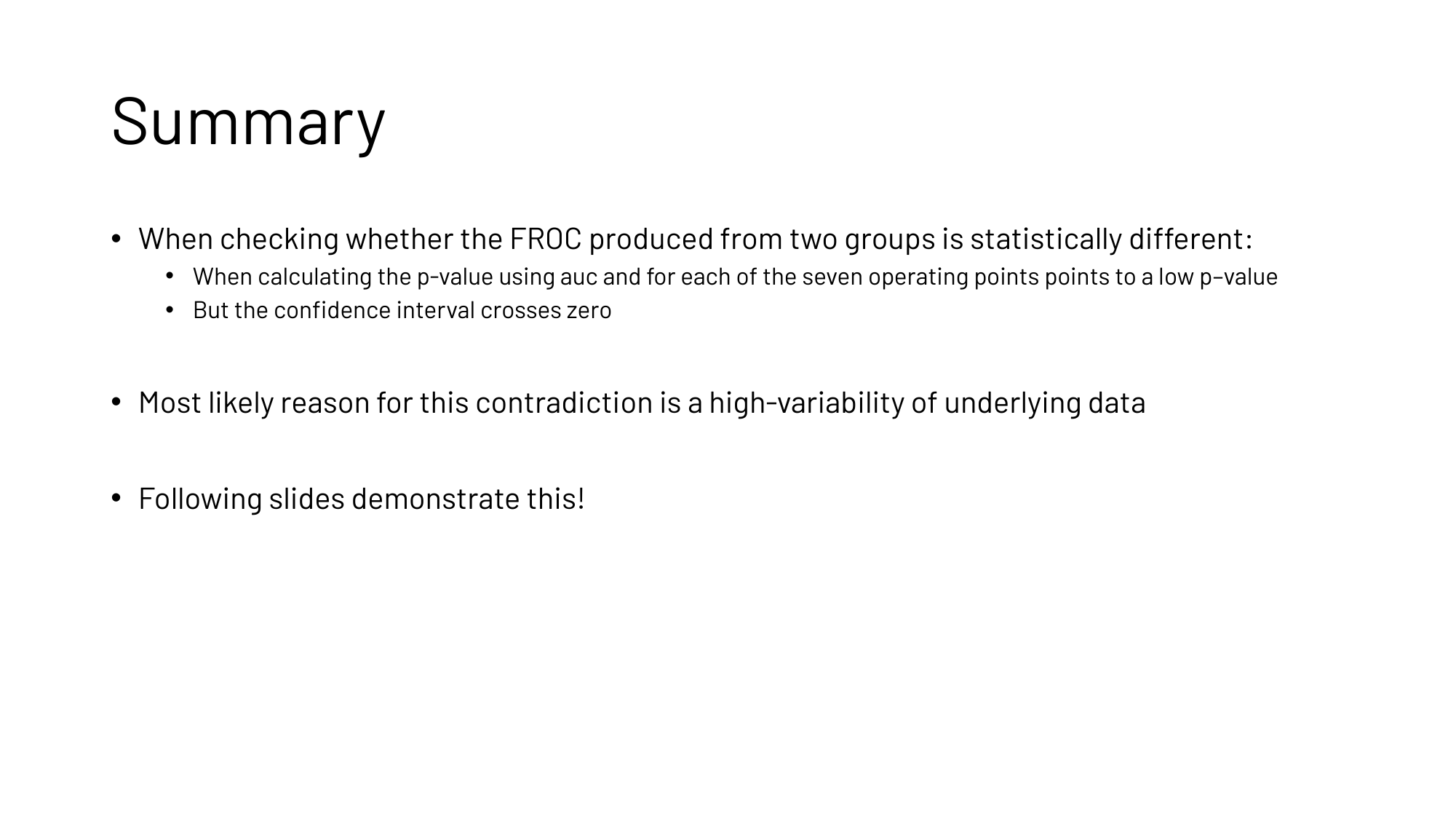

# Summary
When checking whether the FROC produced from two groups is statistically different:
When calculating the p-value using auc and for each of the seven operating points points to a low p–value
But the confidence interval crosses zero

Most likely reason for this contradiction is a high-variability of underlying data

Following slides demonstrate this!